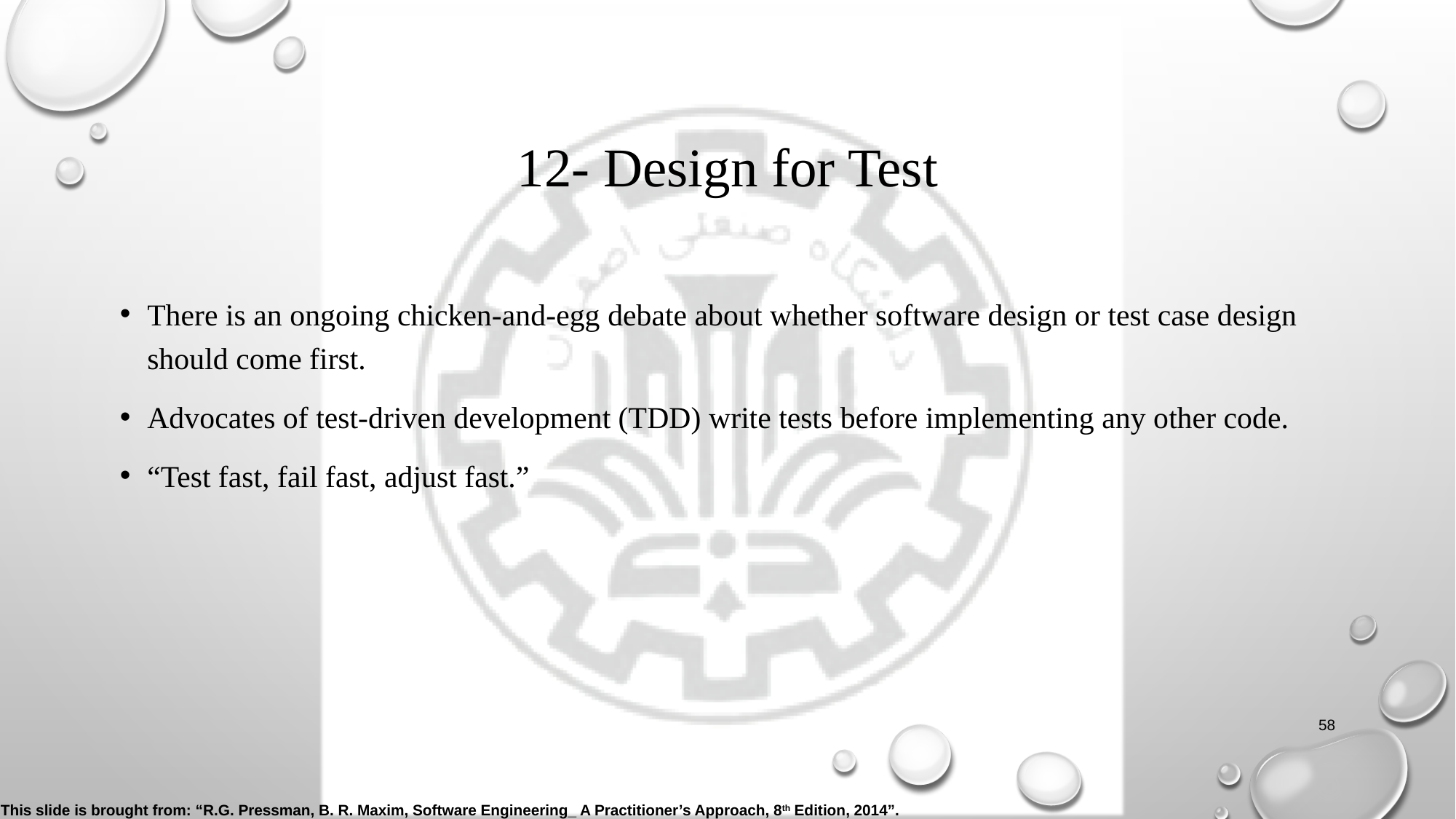

# 12- Design for Test
There is an ongoing chicken-and-egg debate about whether software design or test case design should come first.
Advocates of test-driven development (TDD) write tests before implementing any other code.
“Test fast, fail fast, adjust fast.”

58
This slide is brought from: “R.G. Pressman, B. R. Maxim, Software Engineering_ A Practitioner’s Approach, 8th Edition, 2014”.